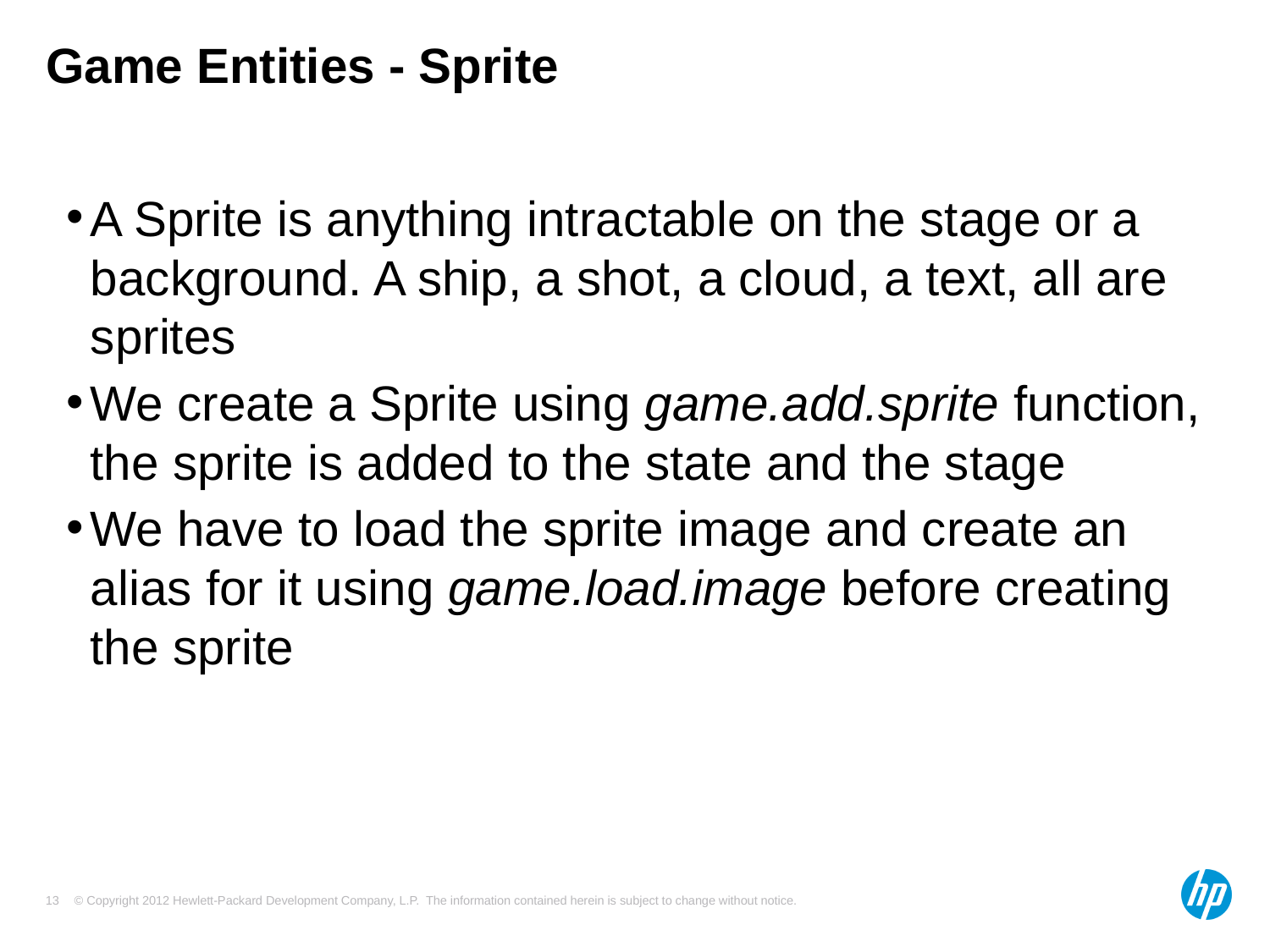

# Game Entities - Sprite

A Sprite is anything intractable on the stage or a background. A ship, a shot, a cloud, a text, all are sprites
We create a Sprite using game.add.sprite function, the sprite is added to the state and the stage
We have to load the sprite image and create an alias for it using game.load.image before creating the sprite